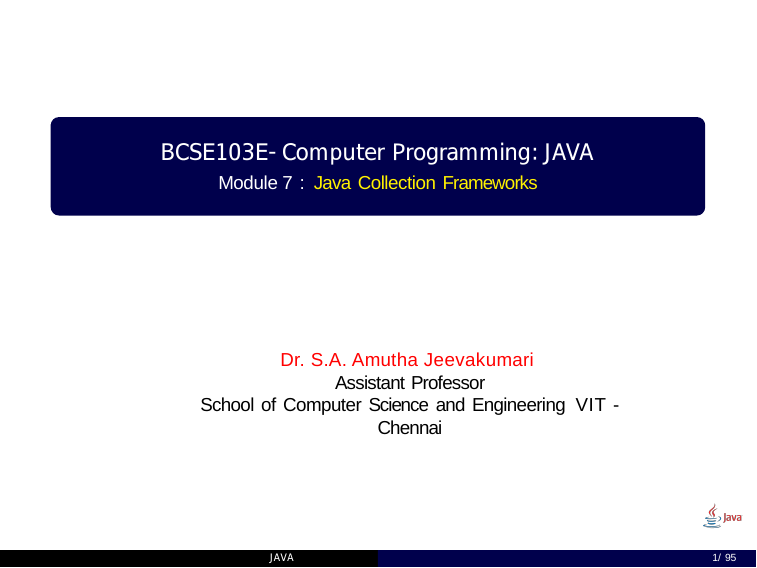

# BCSE103E- Computer Programming: JAVA
Module 7 : Java Collection Frameworks
Dr. S.A. Amutha Jeevakumari  Assistant Professor
School of Computer Science and Engineering  VIT - Chennai
1/ 95
JAVA